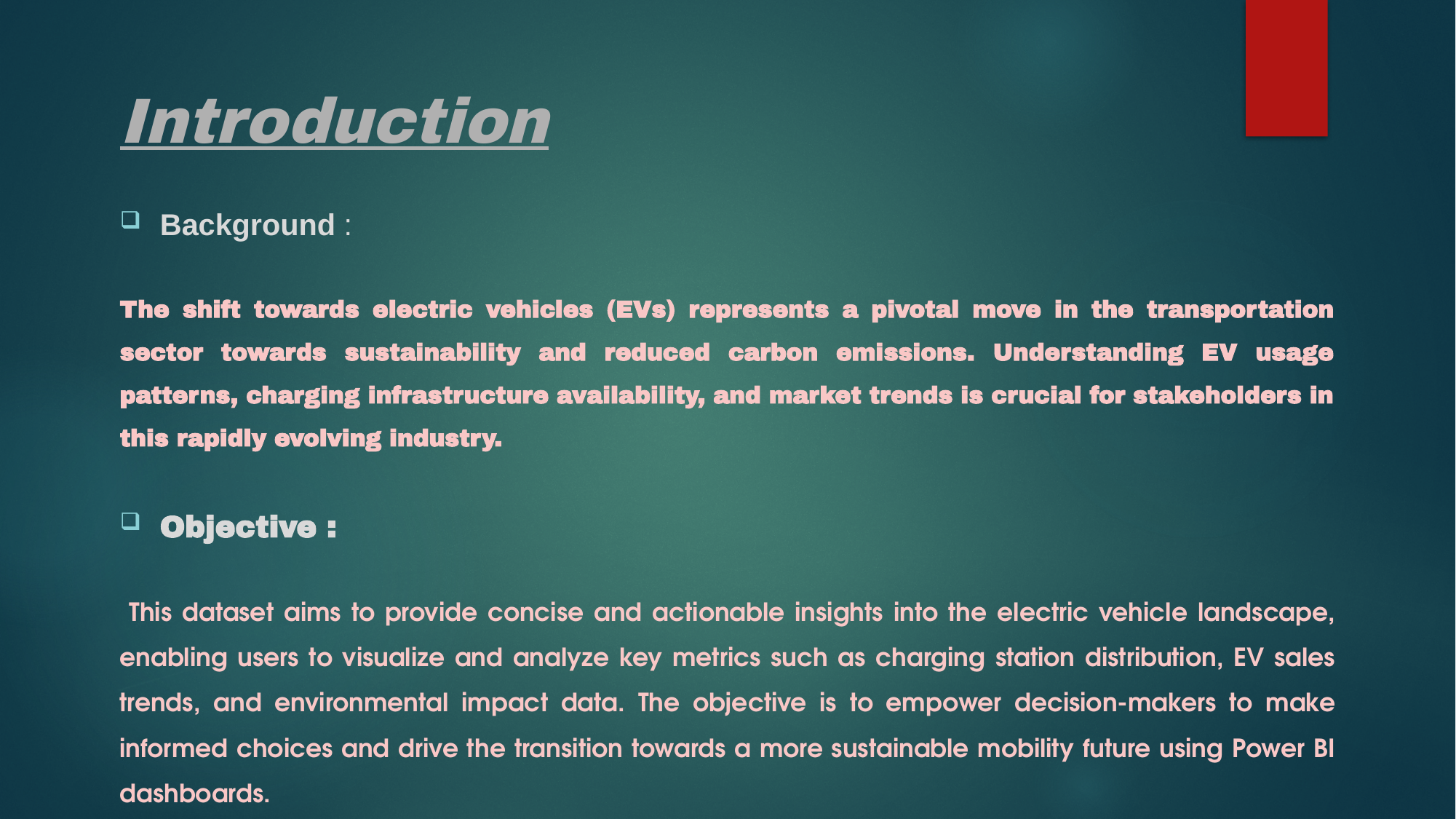

# Introduction
Background :
The shift towards electric vehicles (EVs) represents a pivotal move in the transportation sector towards sustainability and reduced carbon emissions. Understanding EV usage patterns, charging infrastructure availability, and market trends is crucial for stakeholders in this rapidly evolving industry.
Objective :
 This dataset aims to provide concise and actionable insights into the electric vehicle landscape, enabling users to visualize and analyze key metrics such as charging station distribution, EV sales trends, and environmental impact data. The objective is to empower decision-makers to make informed choices and drive the transition towards a more sustainable mobility future using Power BI dashboards.